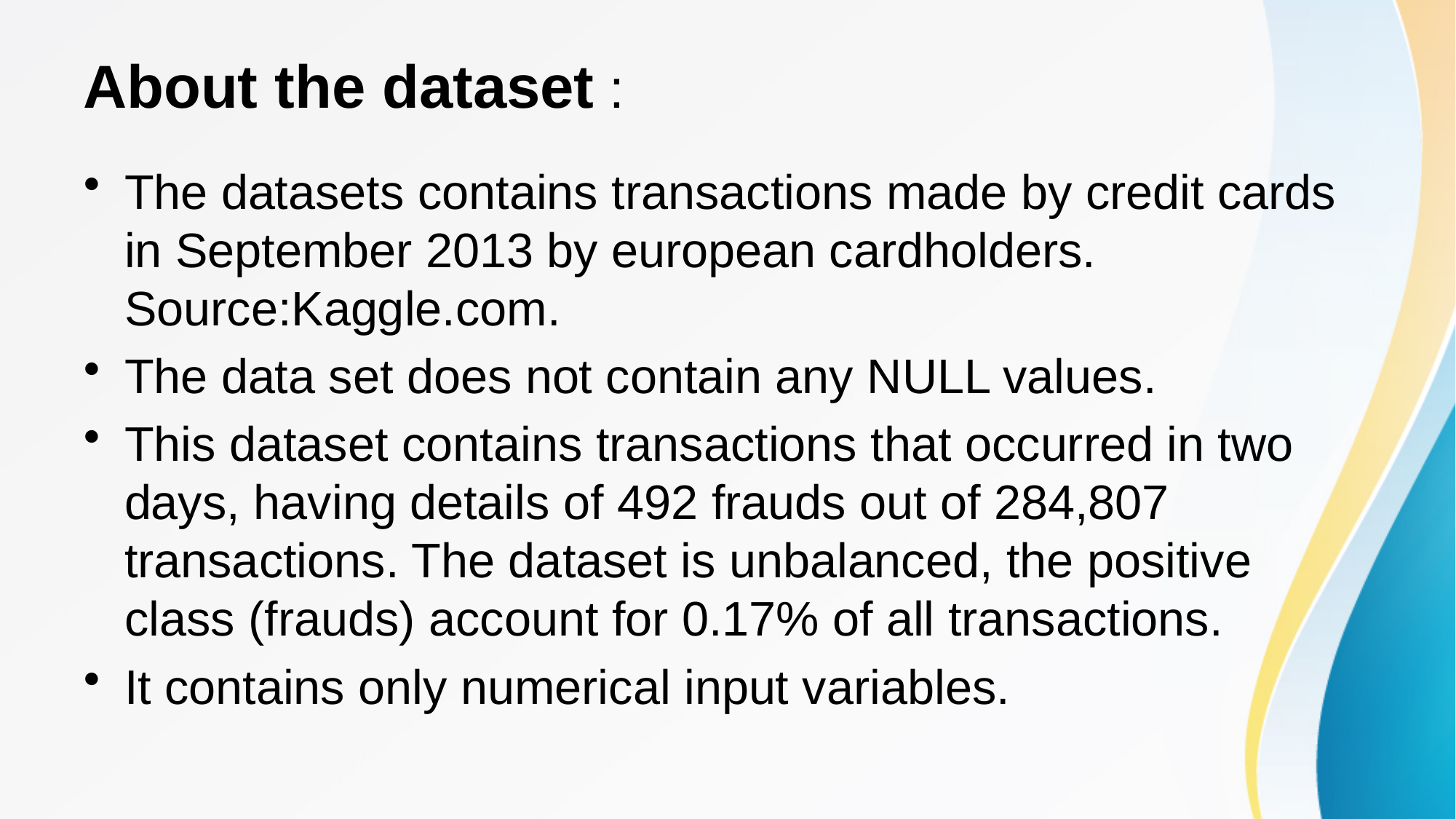

# About the dataset :
The datasets contains transactions made by credit cards in September 2013 by european cardholders. Source:Kaggle.com.
The data set does not contain any NULL values.
This dataset contains transactions that occurred in two days, having details of 492 frauds out of 284,807 transactions. The dataset is unbalanced, the positive class (frauds) account for 0.17% of all transactions.
It contains only numerical input variables.